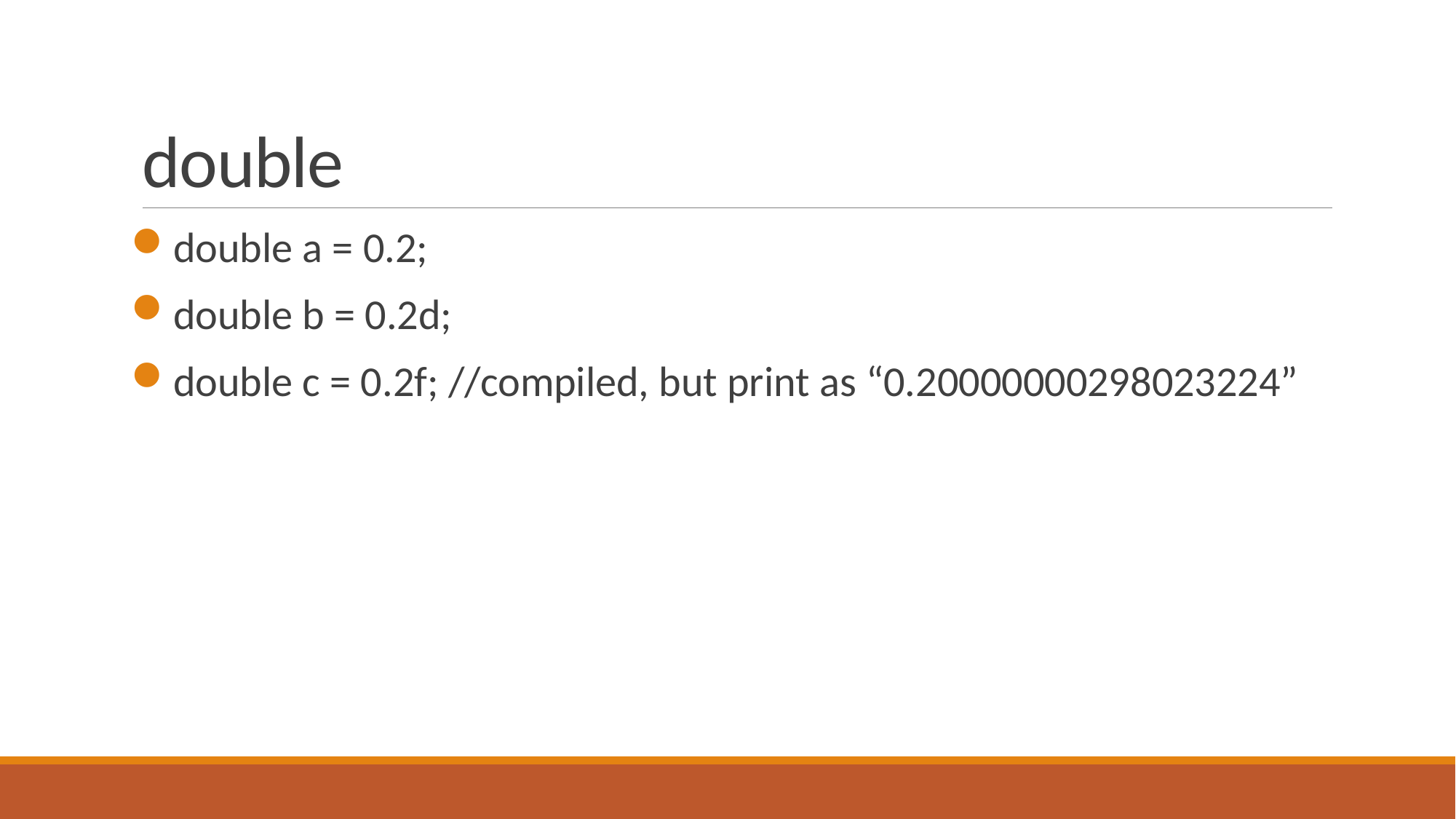

# double
double a = 0.2;
double b = 0.2d;
double c = 0.2f; //compiled, but print as “0.20000000298023224”